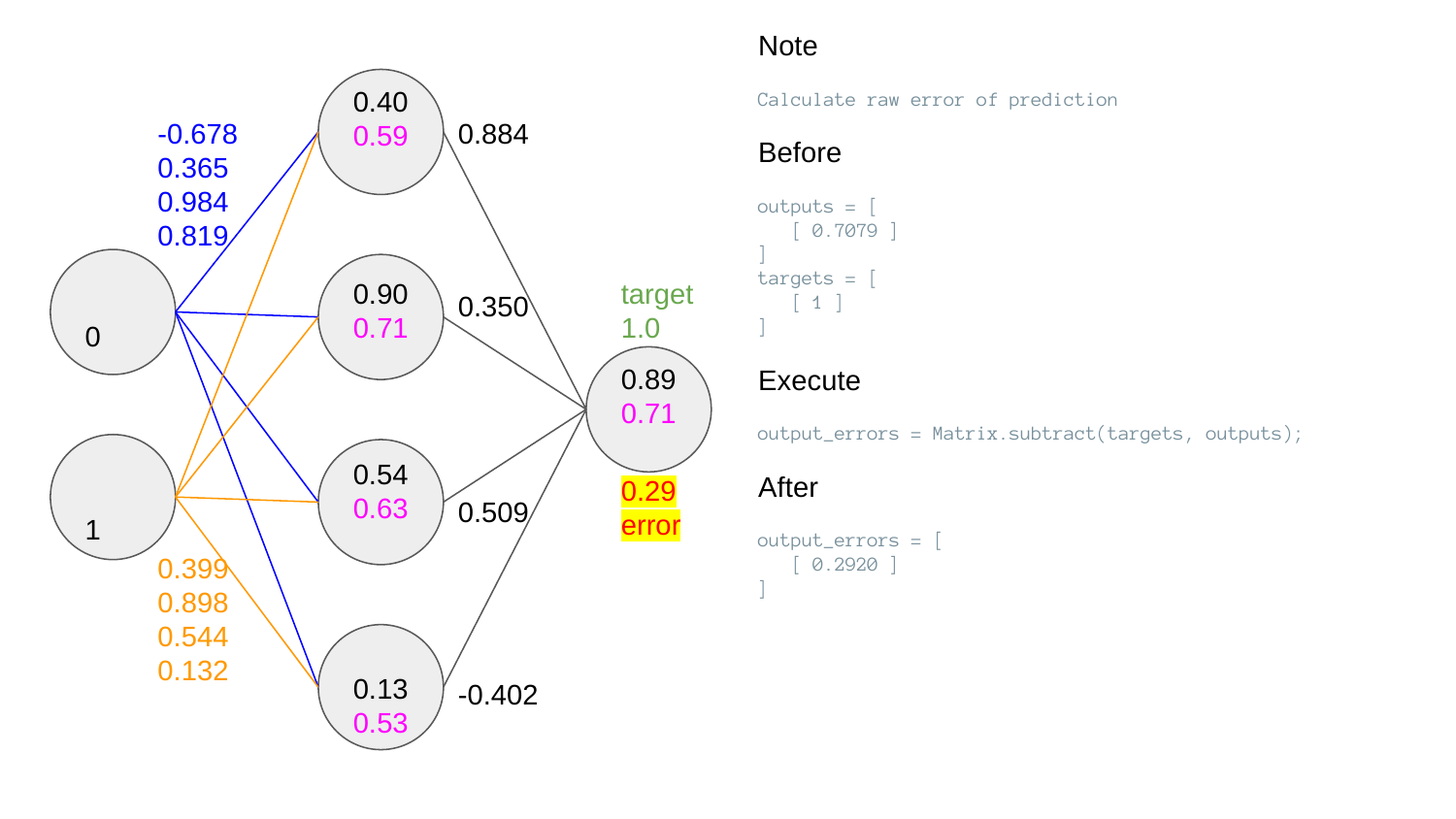

Note

Calculate raw error of prediction

Before

outputs = [
   [ 0.7079 ]
]
targets = [
   [ 1 ]
]

Execute

output_errors = Matrix.subtract(targets, outputs);

After

output_errors = [
   [ 0.2920 ]
]

0.40
0.59
0.884
-0.678
0.365
0.984
0.819

0.90
0.71
target
1.0
0.350
0

0.89
0.71

0.29 error

0.54
0.63
0.509
1
0.399
0.898
0.544
0.132

0.13
0.53

-0.402